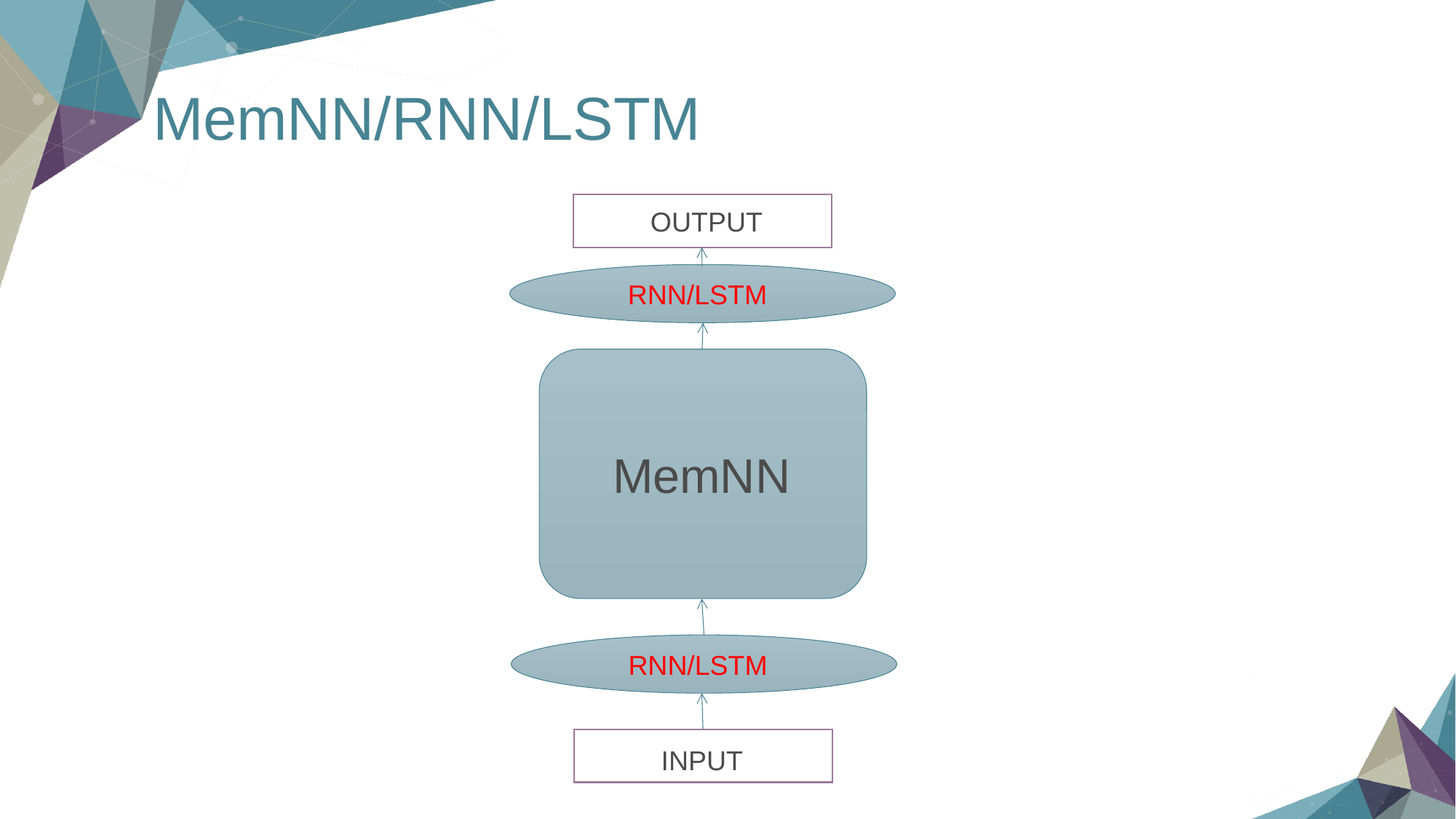

# MemNN/RNN/LSTM

OUTPUT

RNN/LSTM

MemNN

RNN/LSTM

INPUT